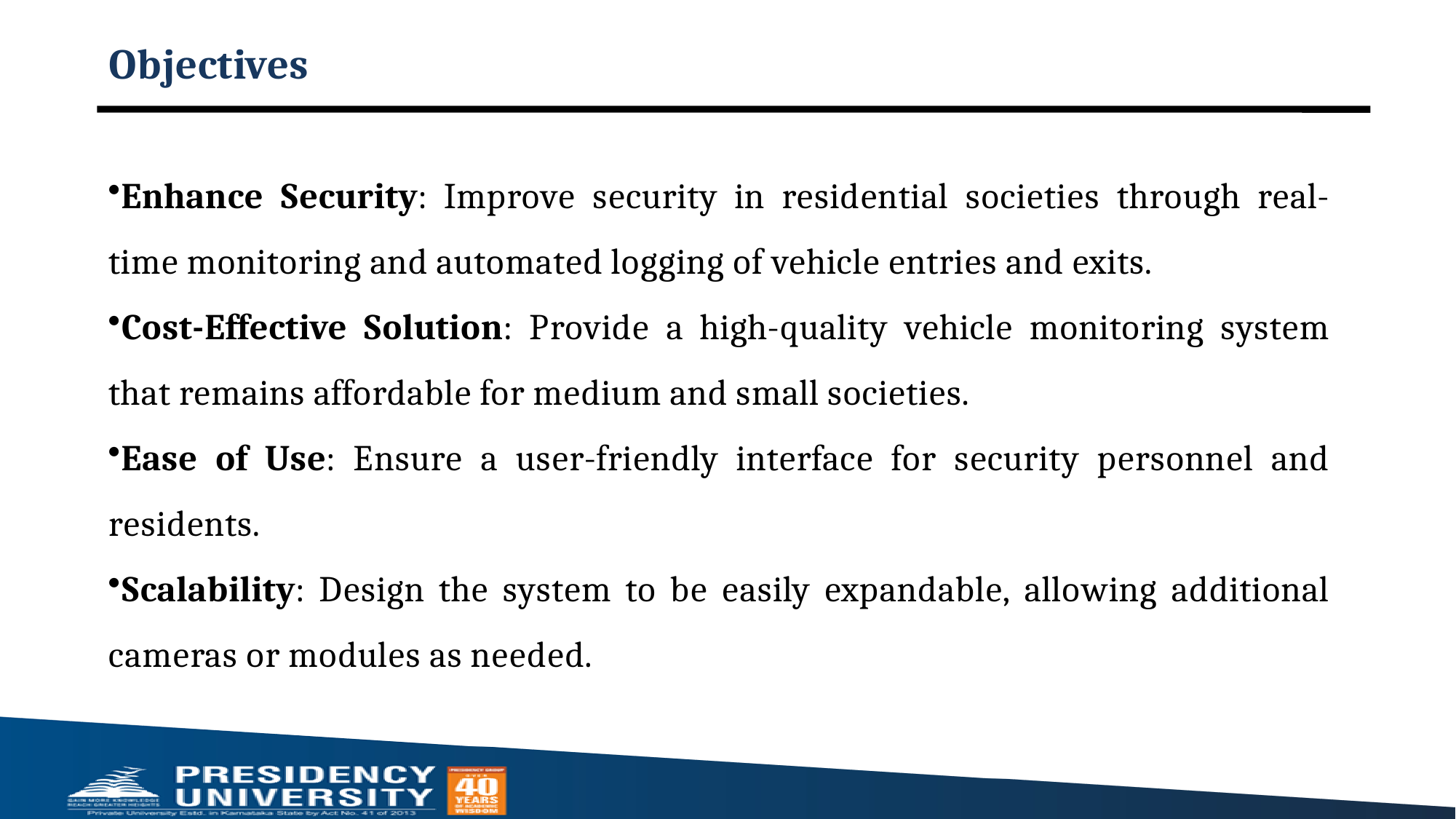

# Objectives
Enhance Security: Improve security in residential societies through real-time monitoring and automated logging of vehicle entries and exits.
Cost-Effective Solution: Provide a high-quality vehicle monitoring system that remains affordable for medium and small societies.
Ease of Use: Ensure a user-friendly interface for security personnel and residents.
Scalability: Design the system to be easily expandable, allowing additional cameras or modules as needed.